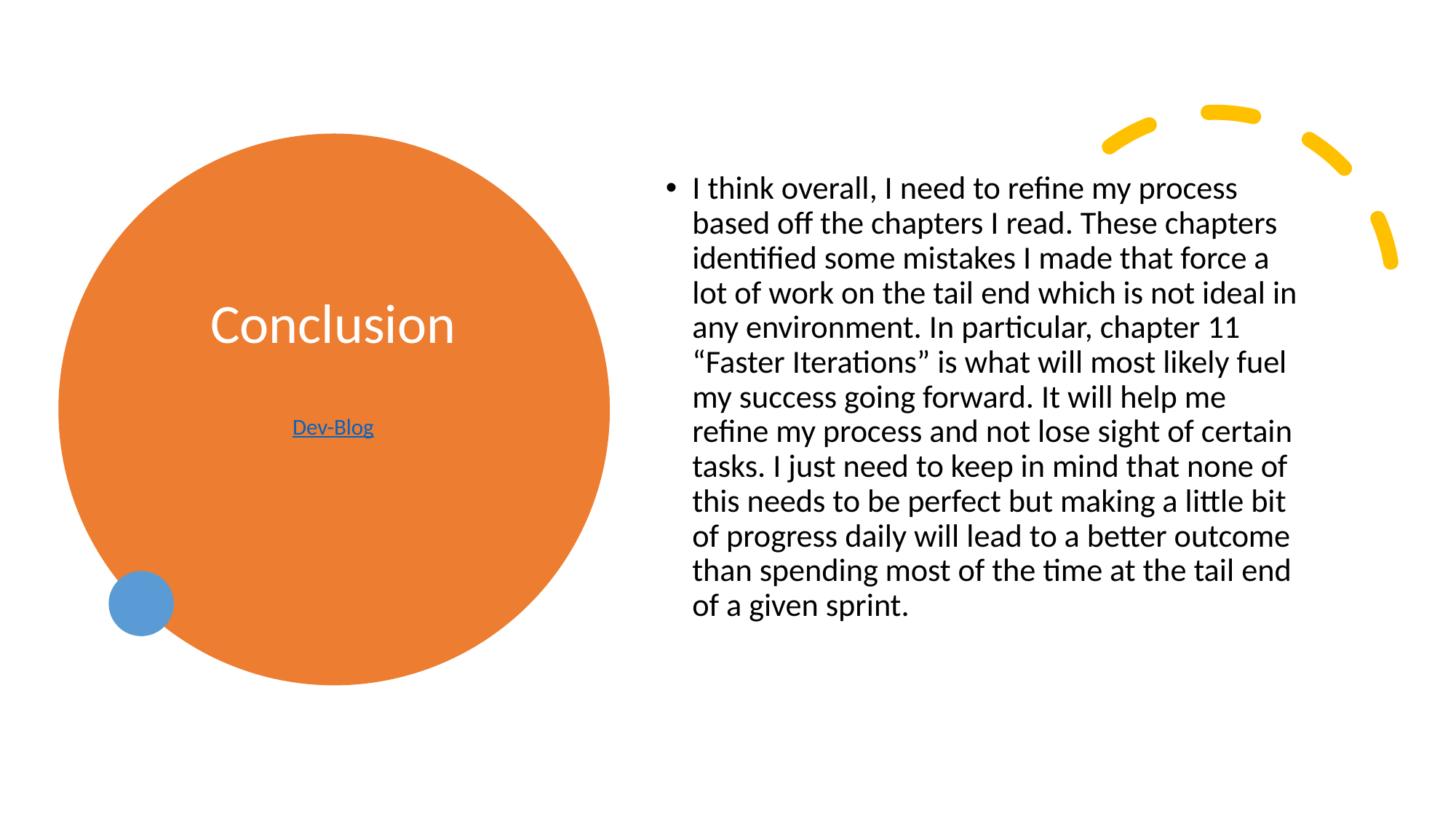

I think overall, I need to refine my process based off the chapters I read. These chapters identified some mistakes I made that force a lot of work on the tail end which is not ideal in any environment. In particular, chapter 11 “Faster Iterations” is what will most likely fuel my success going forward. It will help me refine my process and not lose sight of certain tasks. I just need to keep in mind that none of this needs to be perfect but making a little bit of progress daily will lead to a better outcome than spending most of the time at the tail end of a given sprint.
# Conclusion Dev-Blog